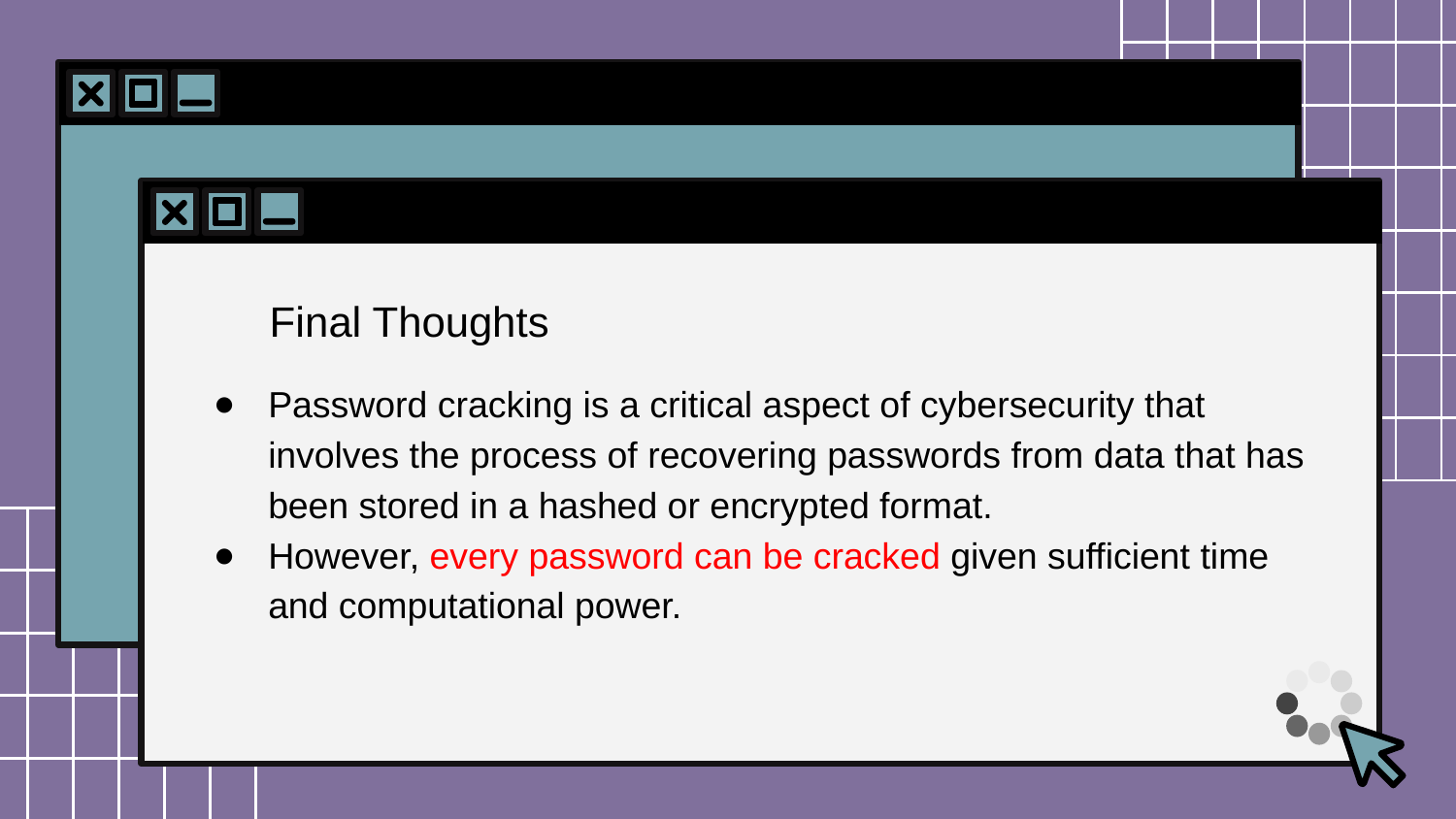

Final Thoughts
Password cracking is a critical aspect of cybersecurity that involves the process of recovering passwords from data that has been stored in a hashed or encrypted format.
However, every password can be cracked given sufficient time and computational power.